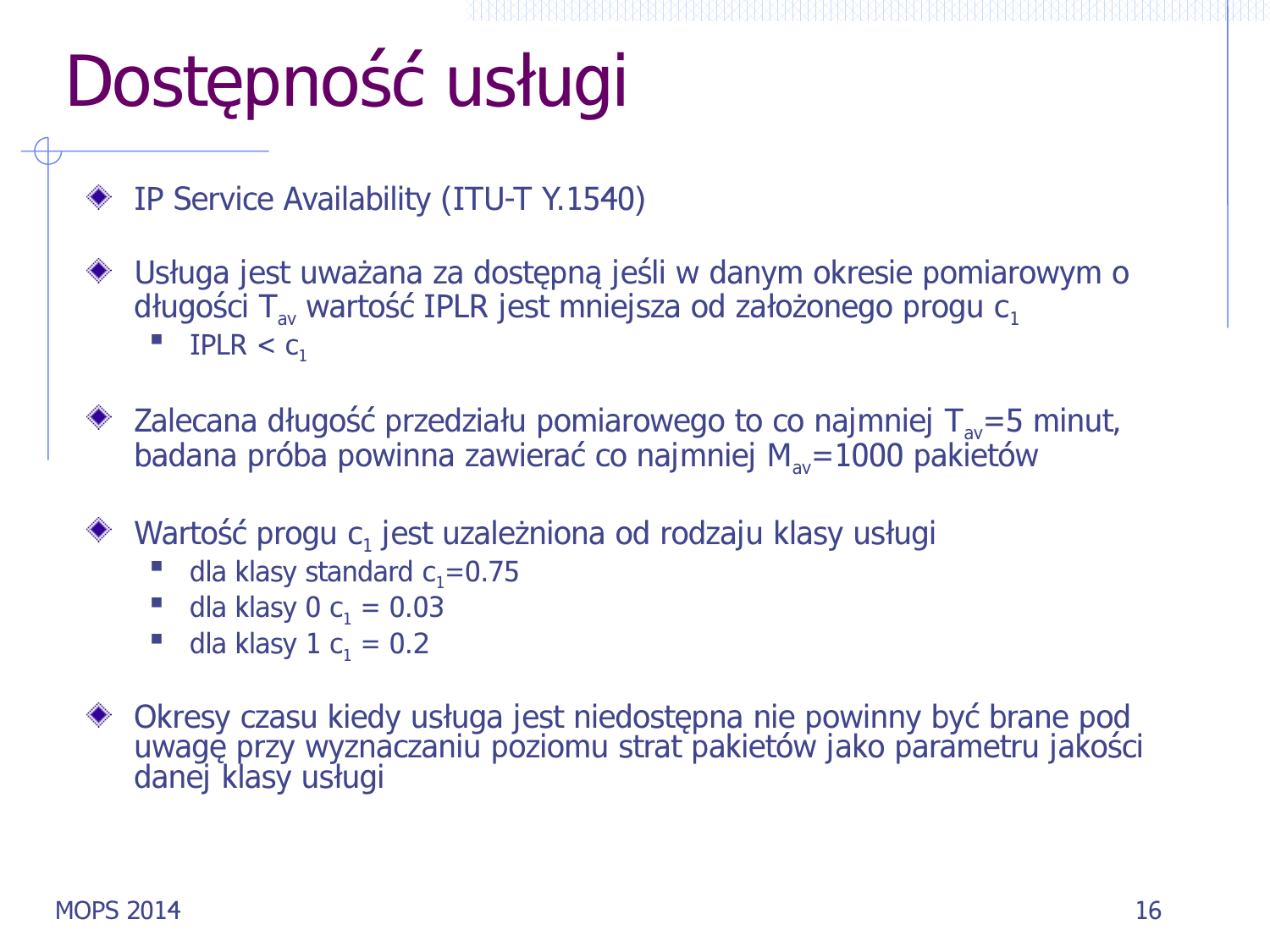

# Dostępność usługi
IP Service Availability (ITU-T Y.1540)

Usługa jest uważana za dostępną jeśli w danym okresie pomiarowym o długości Tav wartość IPLR jest mniejsza od założonego progu c1
IPLR < c1

Zalecana długość przedziału pomiarowego to co najmniej Tav=5 minut, badana próba powinna zawierać co najmniej Mav=1000 pakietów

Wartość progu c1 jest uzależniona od rodzaju klasy usługi
dla klasy standard c1=0.75
dla klasy 0 c1 = 0.03
dla klasy 1 c1 = 0.2

Okresy czasu kiedy usługa jest niedostępna nie powinny być brane pod uwagę przy wyznaczaniu poziomu strat pakietów jako parametru jakości danej klasy usługi
MOPS 2014
16